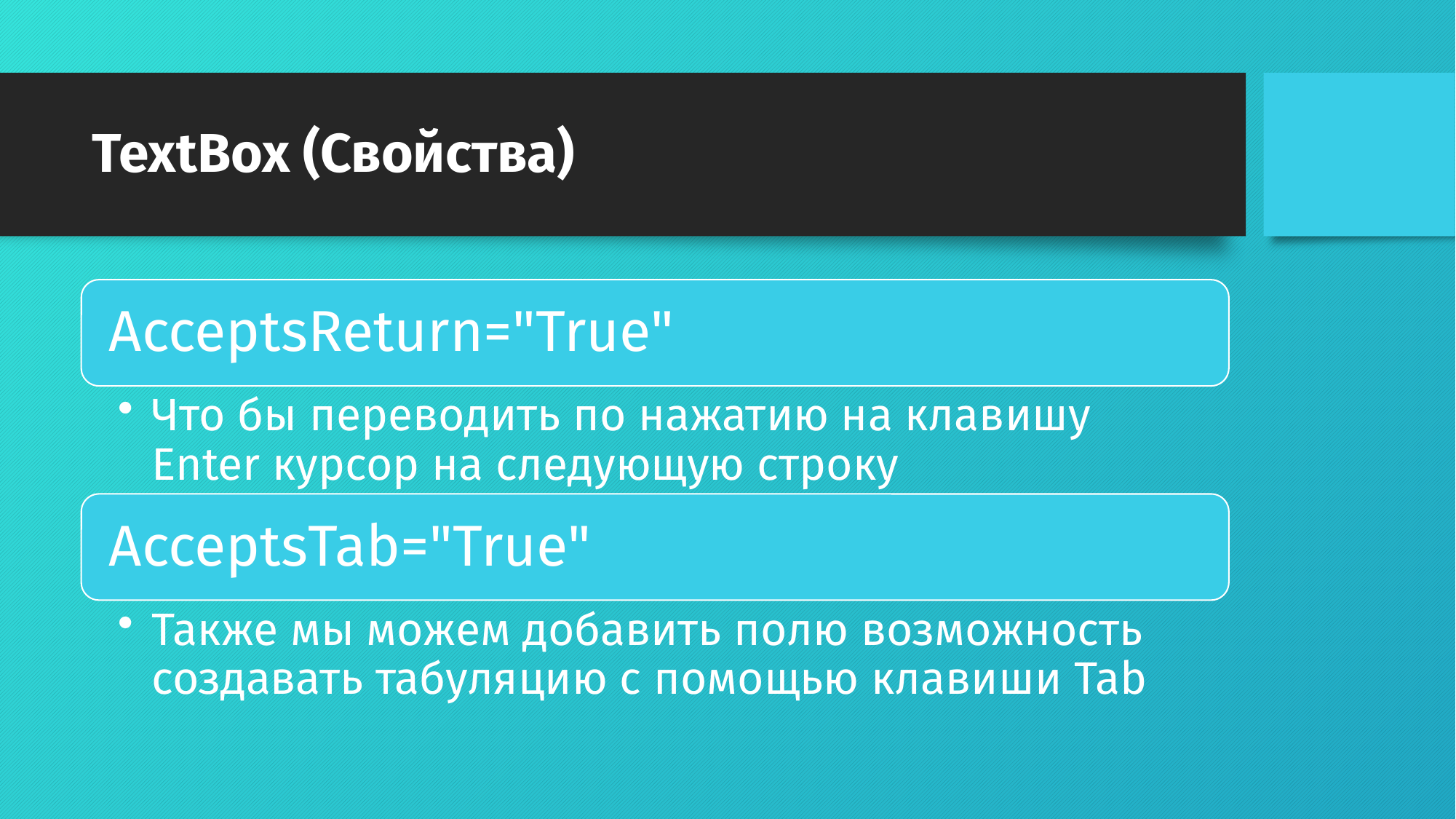

# TextBox (Свойства)
AcceptsReturn="True"
Что бы переводить по нажатию на клавишу Enter курсор на следующую строку
AcceptsTab="True"
Также мы можем добавить полю возможность создавать табуляцию с помощью клавиши Tab